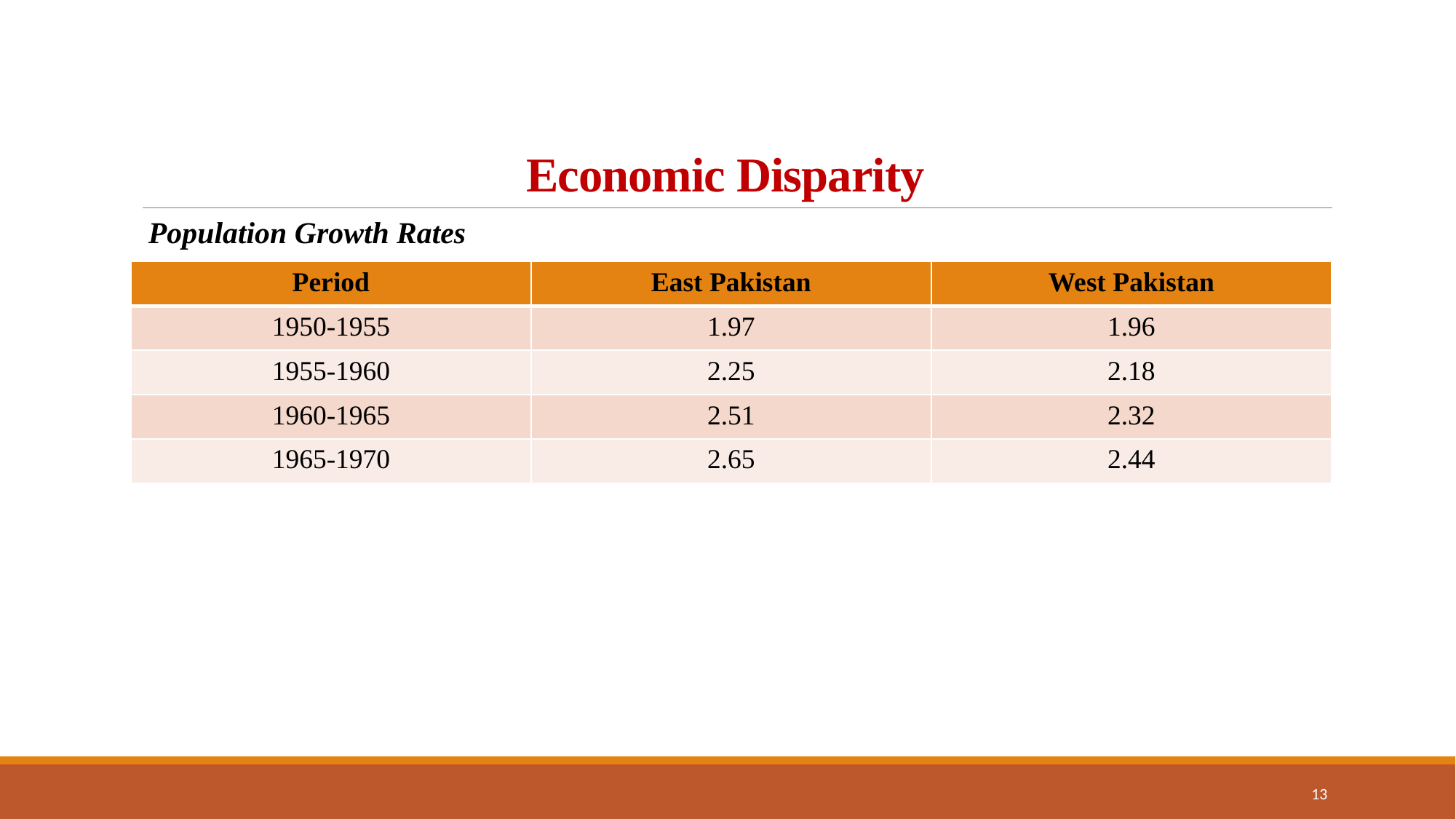

# Economic Disparity
Population Growth Rates
| Period | East Pakistan | West Pakistan |
| --- | --- | --- |
| 1950-1955 | 1.97 | 1.96 |
| 1955-1960 | 2.25 | 2.18 |
| 1960-1965 | 2.51 | 2.32 |
| 1965-1970 | 2.65 | 2.44 |
13